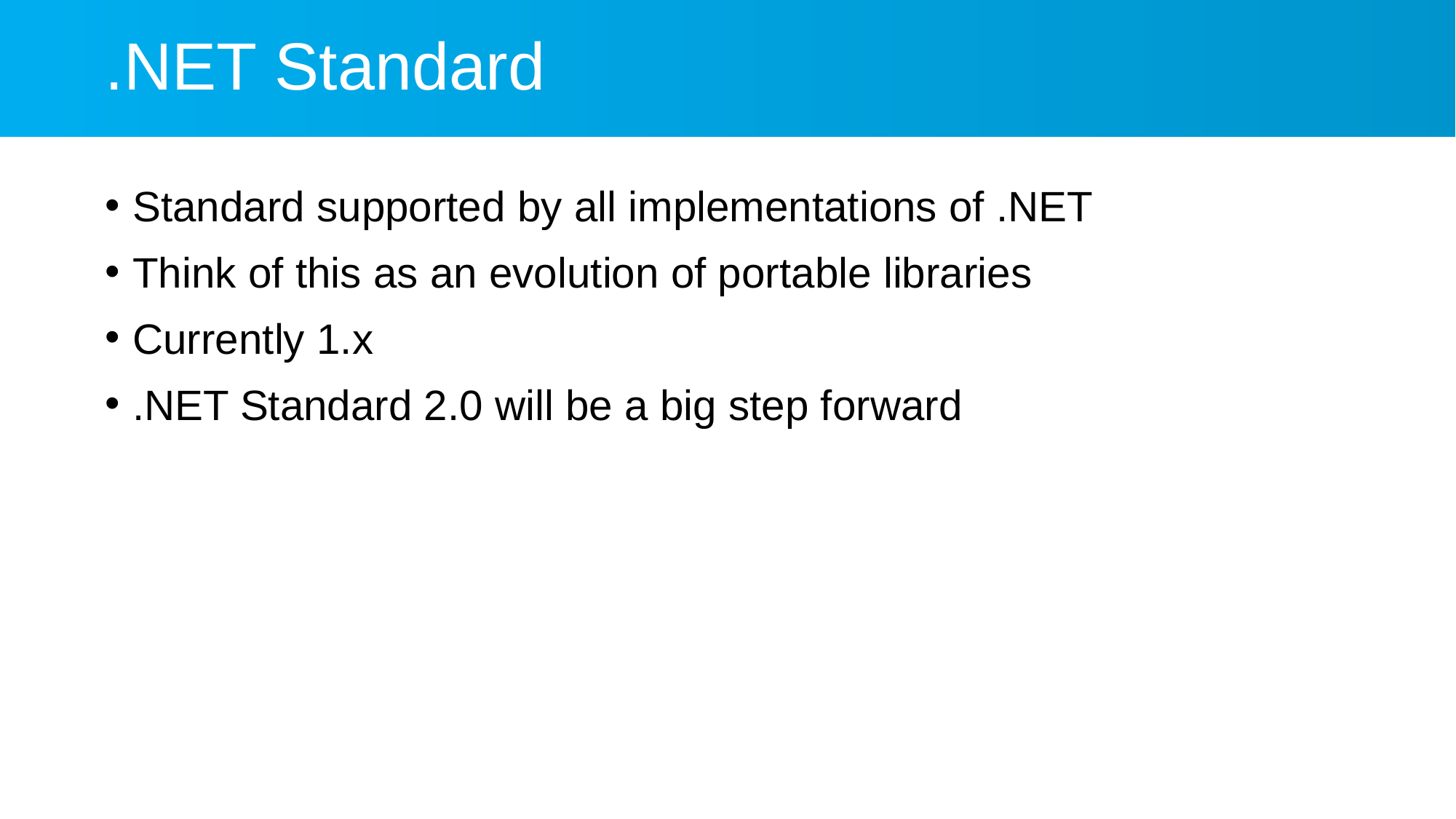

# .NET Standard
Standard supported by all implementations of .NET
Think of this as an evolution of portable libraries
Currently 1.x
.NET Standard 2.0 will be a big step forward